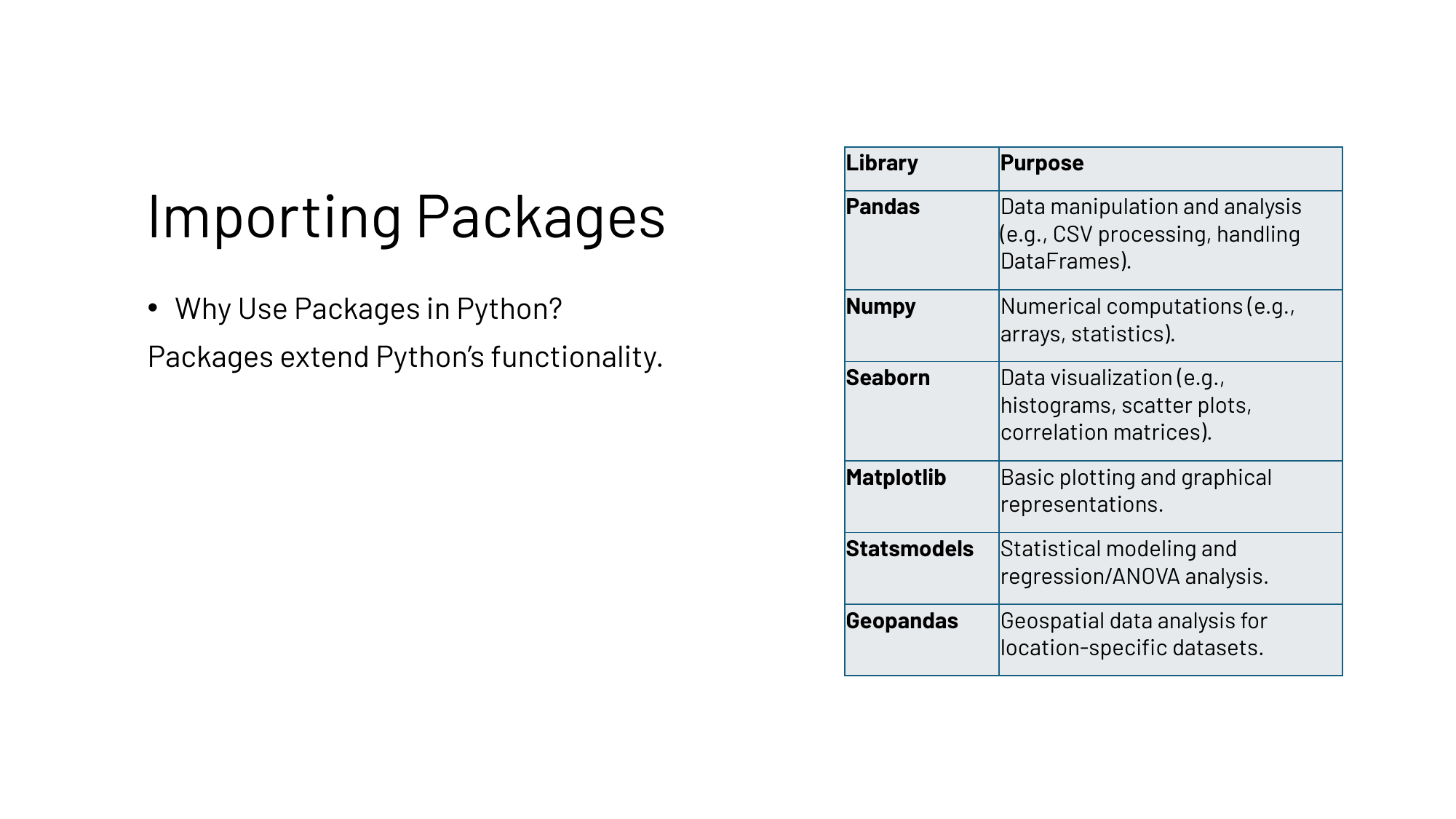

# Importing Packages
| Library | Purpose |
| --- | --- |
| Pandas | Data manipulation and analysis (e.g., CSV processing, handling DataFrames). |
| Numpy | Numerical computations (e.g., arrays, statistics). |
| Seaborn | Data visualization (e.g., histograms, scatter plots, correlation matrices). |
| Matplotlib | Basic plotting and graphical representations. |
| Statsmodels | Statistical modeling and regression/ANOVA analysis. |
| Geopandas | Geospatial data analysis for location-specific datasets. |
Why Use Packages in Python?
Packages extend Python’s functionality.